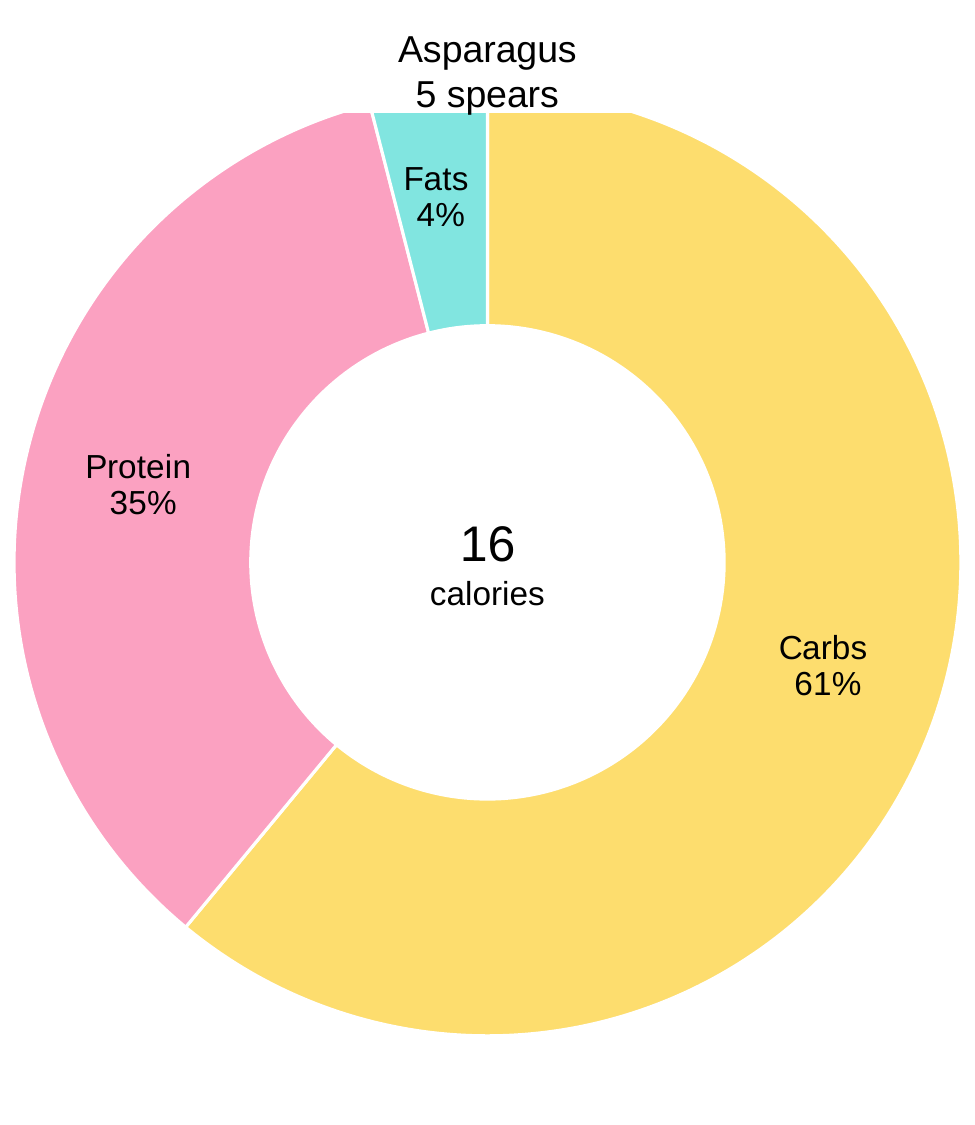

### Chart

| Category | Macros |
|---|---|
| Carbs | 0.61 |
| Protein | 0.35 |
| Fats | 0.04 |
16
calories
Asparagus
5 spears